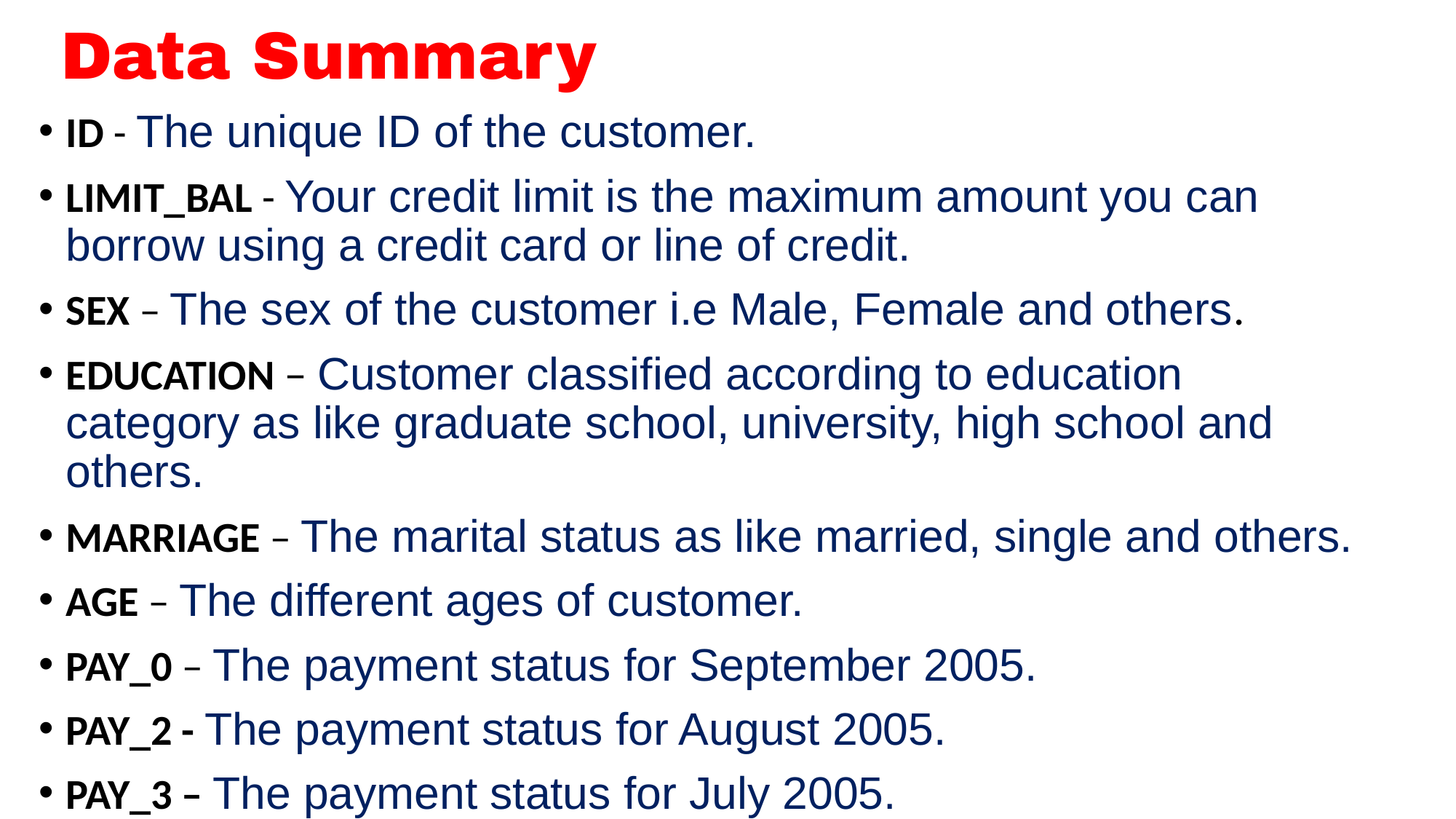

# Data Summary
ID - The unique ID of the customer.
LIMIT_BAL - Your credit limit is the maximum amount you can borrow using a credit card or line of credit.
SEX – The sex of the customer i.e Male, Female and others.
EDUCATION – Customer classified according to education category as like graduate school, university, high school and others.
MARRIAGE – The marital status as like married, single and others.
AGE – The different ages of customer.
PAY_0 – The payment status for September 2005.
PAY_2 - The payment status for August 2005.
PAY_3 – The payment status for July 2005.